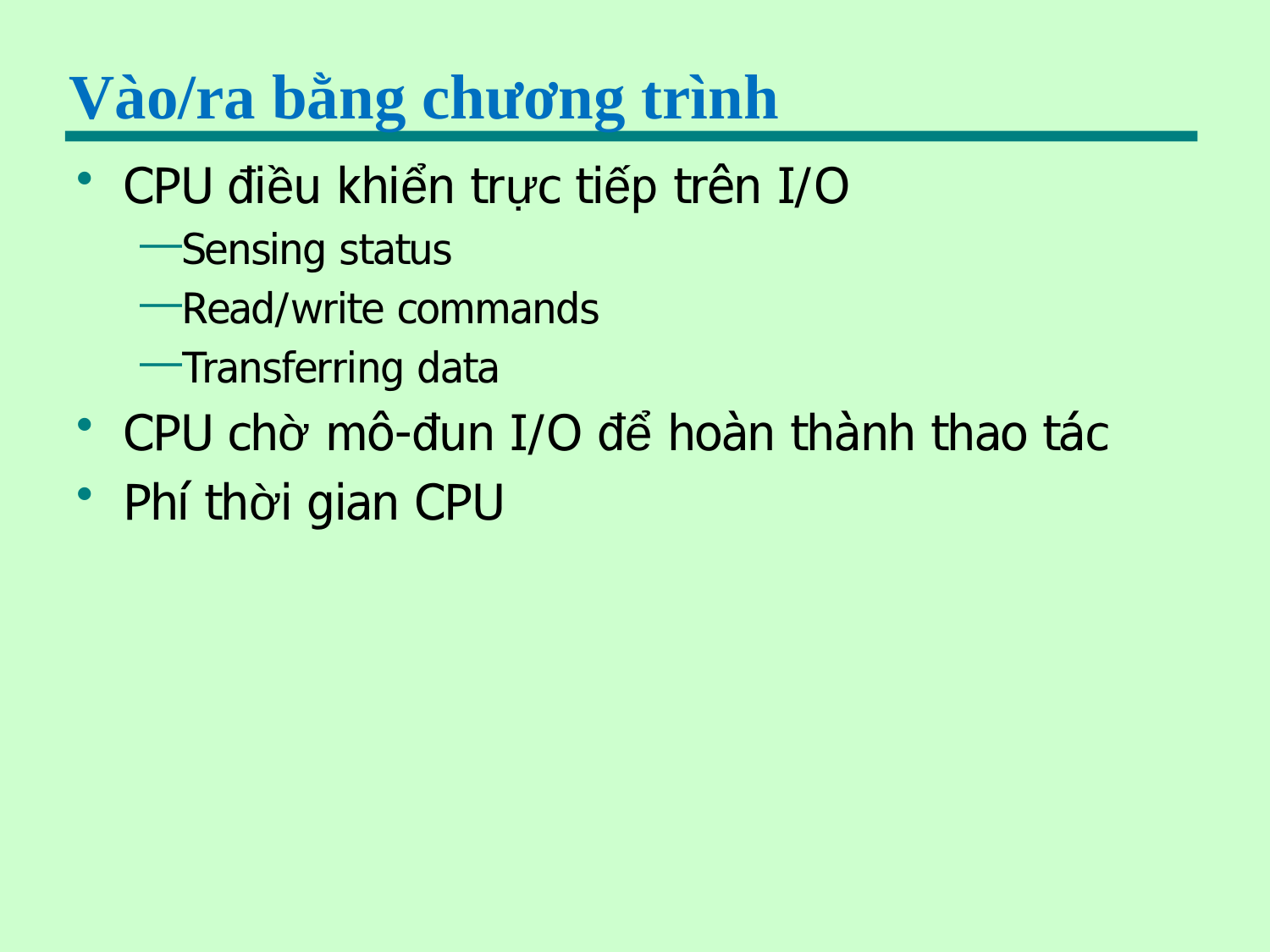

# Vào/ra bằng chương trình
CPU điều khiển trực tiếp trên I/O
Sensing status
Read/write commands
Transferring data
CPU chờ mô-đun I/O để hoàn thành thao tác
Phí thời gian CPU